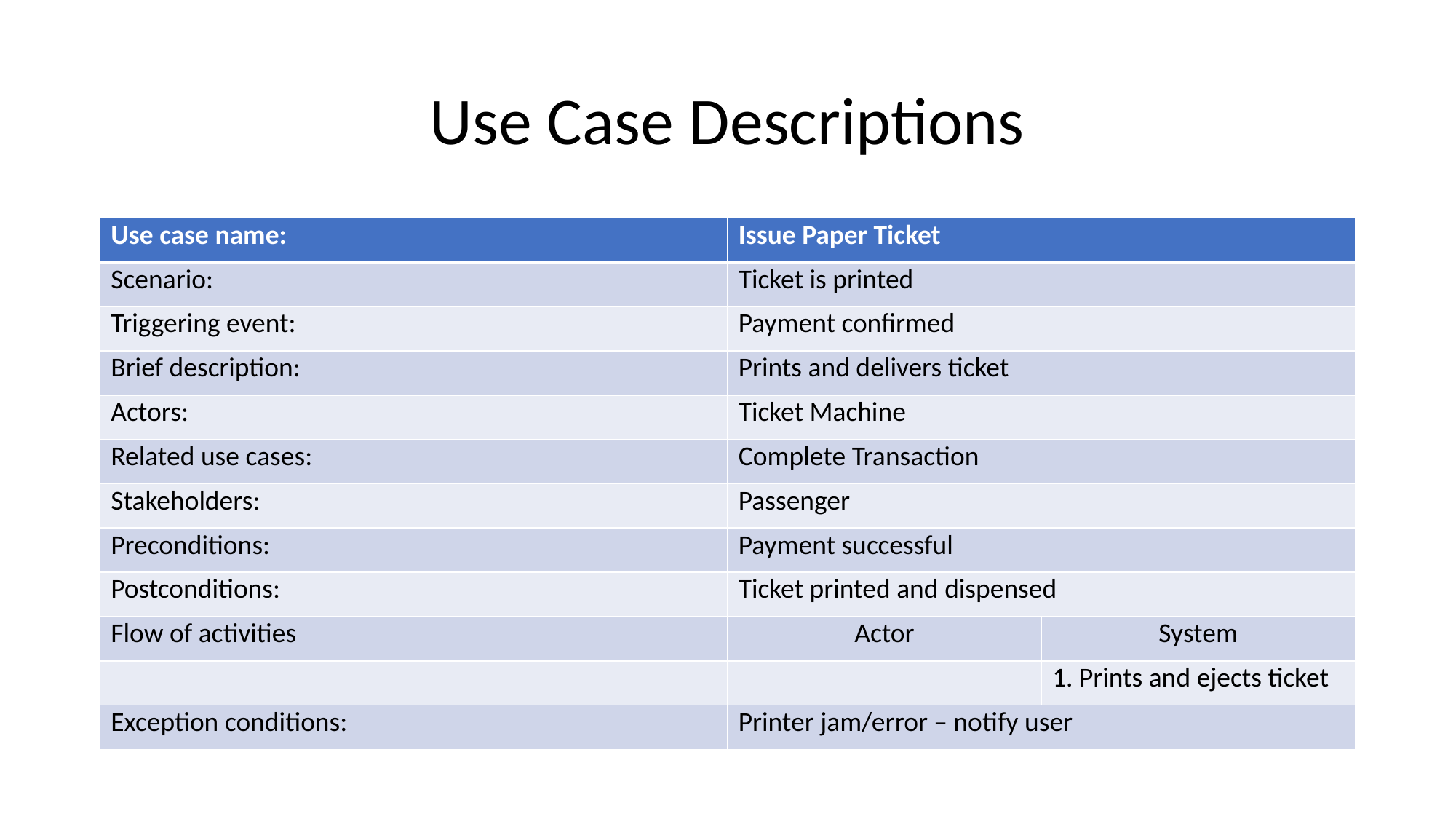

# Use Case Descriptions
| Use case name: | Issue Paper Ticket |  |
| --- | --- | --- |
| Scenario: | Ticket is printed |  |
| Triggering event: | Payment confirmed |  |
| Brief description: | Prints and delivers ticket |  |
| Actors: | Ticket Machine |  |
| Related use cases: | Complete Transaction |  |
| Stakeholders: | Passenger |  |
| Preconditions: | Payment successful |  |
| Postconditions: | Ticket printed and dispensed |  |
| Flow of activities | Actor | System |
|  |  | 1. Prints and ejects ticket |
| Exception conditions: | Printer jam/error – notify user |  |